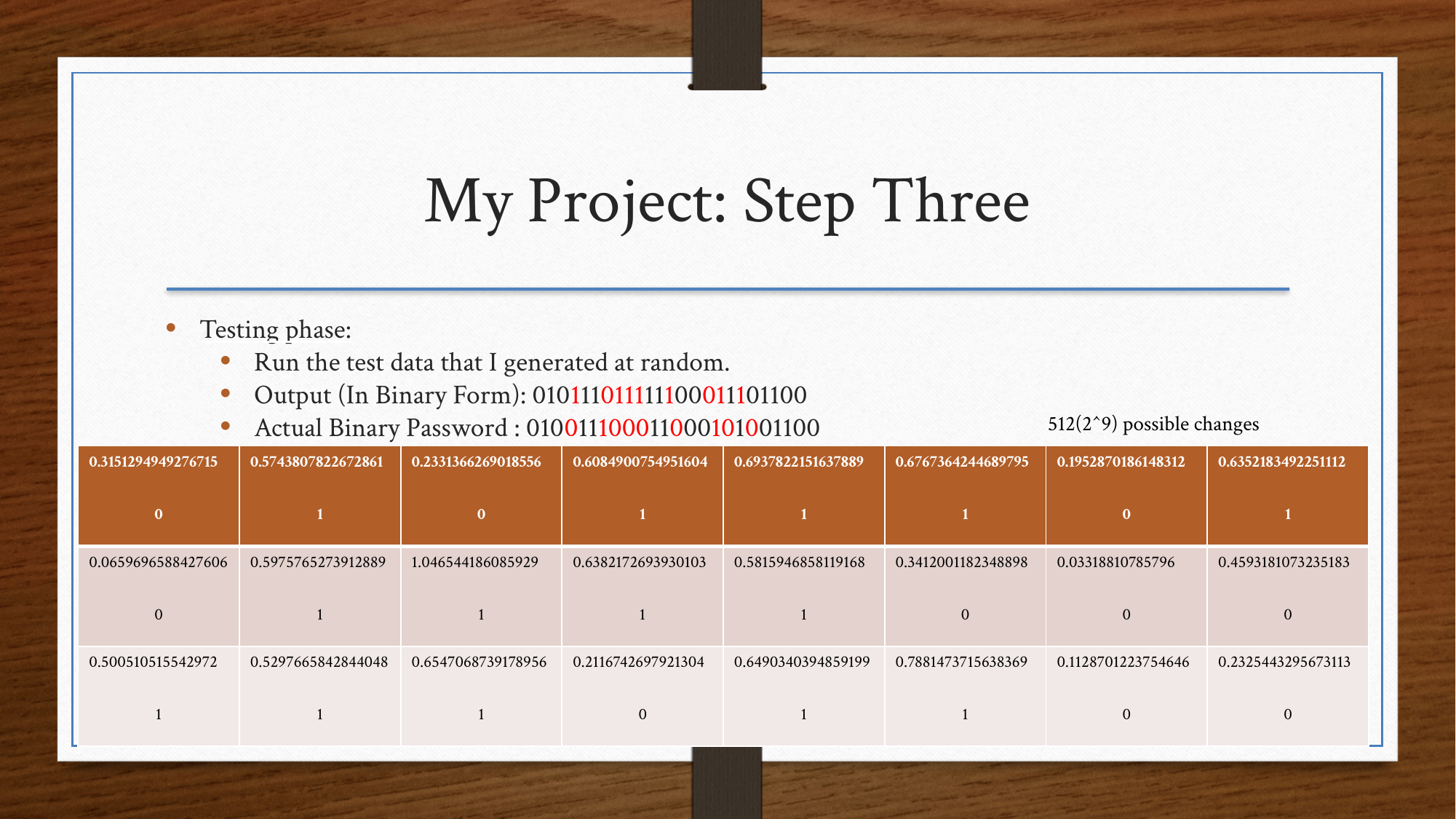

My Project: Step Three
Testing phase:
Run the test data that I generated at random.
Output (In Binary Form): 010111011111100011101100
Actual Binary Password : 010011100011000101001100

512(2^9) possible changes
| 0.3151294949276715 0 | 0.5743807822672861 1 | 0.2331366269018556 0 | 0.6084900754951604 1 | 0.6937822151637889 1 | 0.6767364244689795 1 | 0.1952870186148312 0 | 0.6352183492251112 1 |
| --- | --- | --- | --- | --- | --- | --- | --- |
| 0.0659696588427606 0 | 0.5975765273912889 1 | 1.046544186085929 1 | 0.6382172693930103 1 | 0.5815946858119168 1 | 0.3412001182348898 0 | 0.03318810785796 0 | 0.4593181073235183 0 |
| 0.500510515542972 1 | 0.5297665842844048 1 | 0.6547068739178956 1 | 0.2116742697921304 0 | 0.6490340394859199 1 | 0.7881473715638369 1 | 0.1128701223754646 0 | 0.2325443295673113 0 |